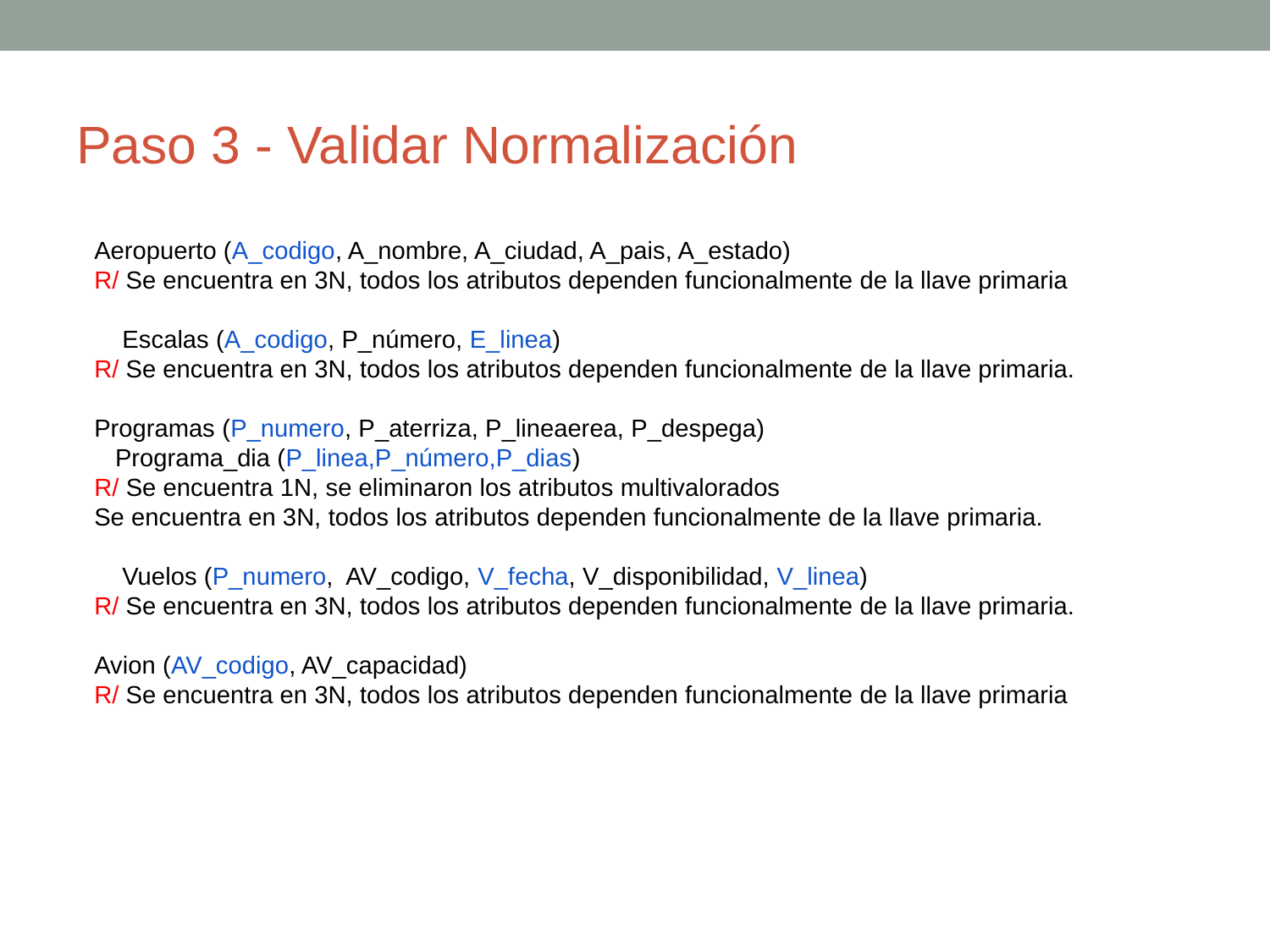

# Paso 3 - Validar Normalización
Aeropuerto (A_codigo, A_nombre, A_ciudad, A_pais, A_estado)
R/ Se encuentra en 3N, todos los atributos dependen funcionalmente de la llave primaria

    Escalas (A_codigo, P_número, E_linea)
R/ Se encuentra en 3N, todos los atributos dependen funcionalmente de la llave primaria.

Programas (P_numero, P_aterriza, P_lineaerea, P_despega)
   Programa_dia (P_linea,P_número,P_dias)
R/ Se encuentra 1N, se eliminaron los atributos multivalorados
Se encuentra en 3N, todos los atributos dependen funcionalmente de la llave primaria.

    Vuelos (P_numero,  AV_codigo, V_fecha, V_disponibilidad, V_linea)
R/ Se encuentra en 3N, todos los atributos dependen funcionalmente de la llave primaria.

Avion (AV_codigo, AV_capacidad)
R/ Se encuentra en 3N, todos los atributos dependen funcionalmente de la llave primaria